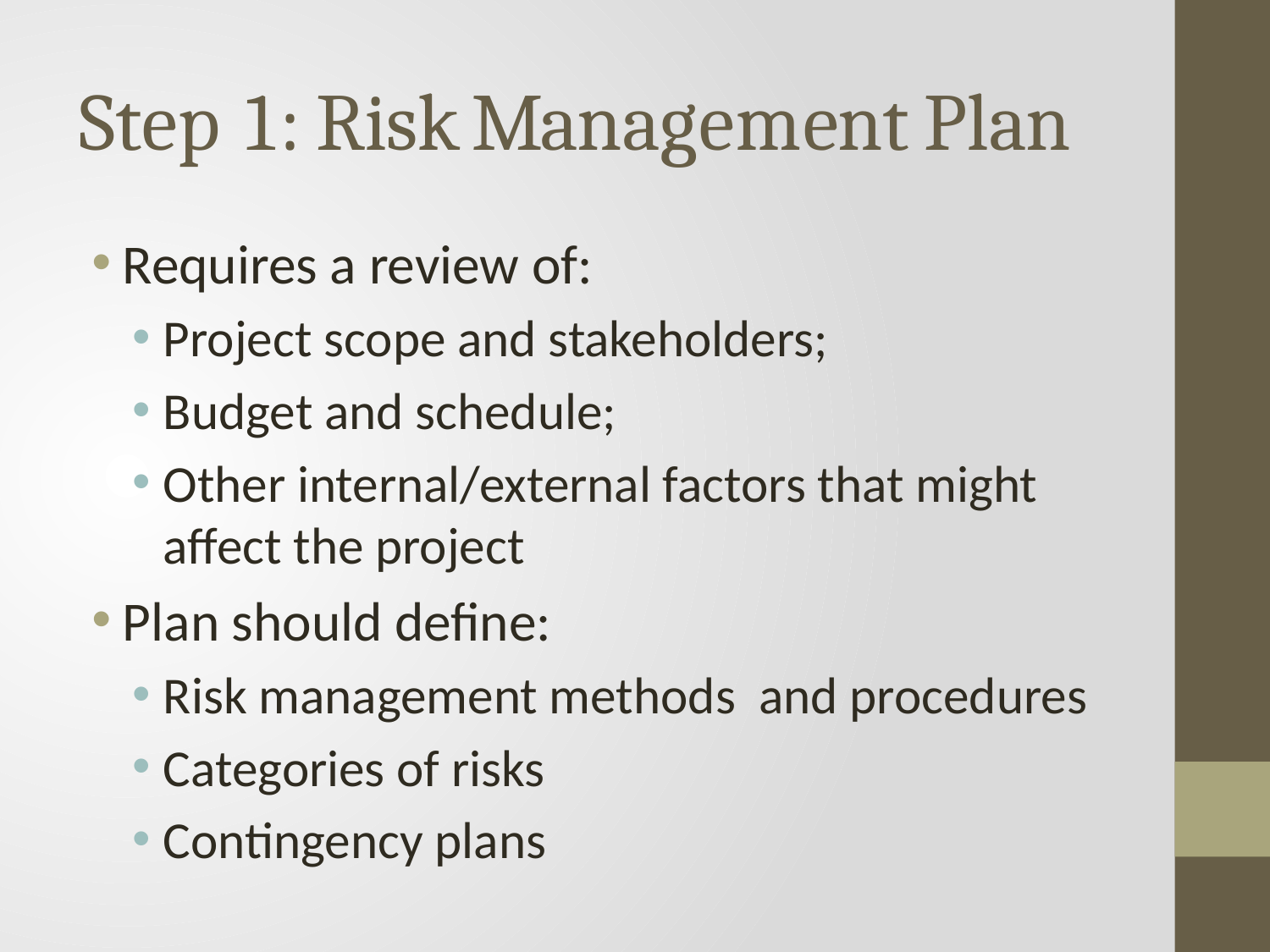

# Step 1: Risk Management Plan
Requires a review of:
Project scope and stakeholders;
Budget and schedule;
Other internal/external factors that might affect the project
Plan should define:
Risk management methods  and procedures
Categories of risks
Contingency plans